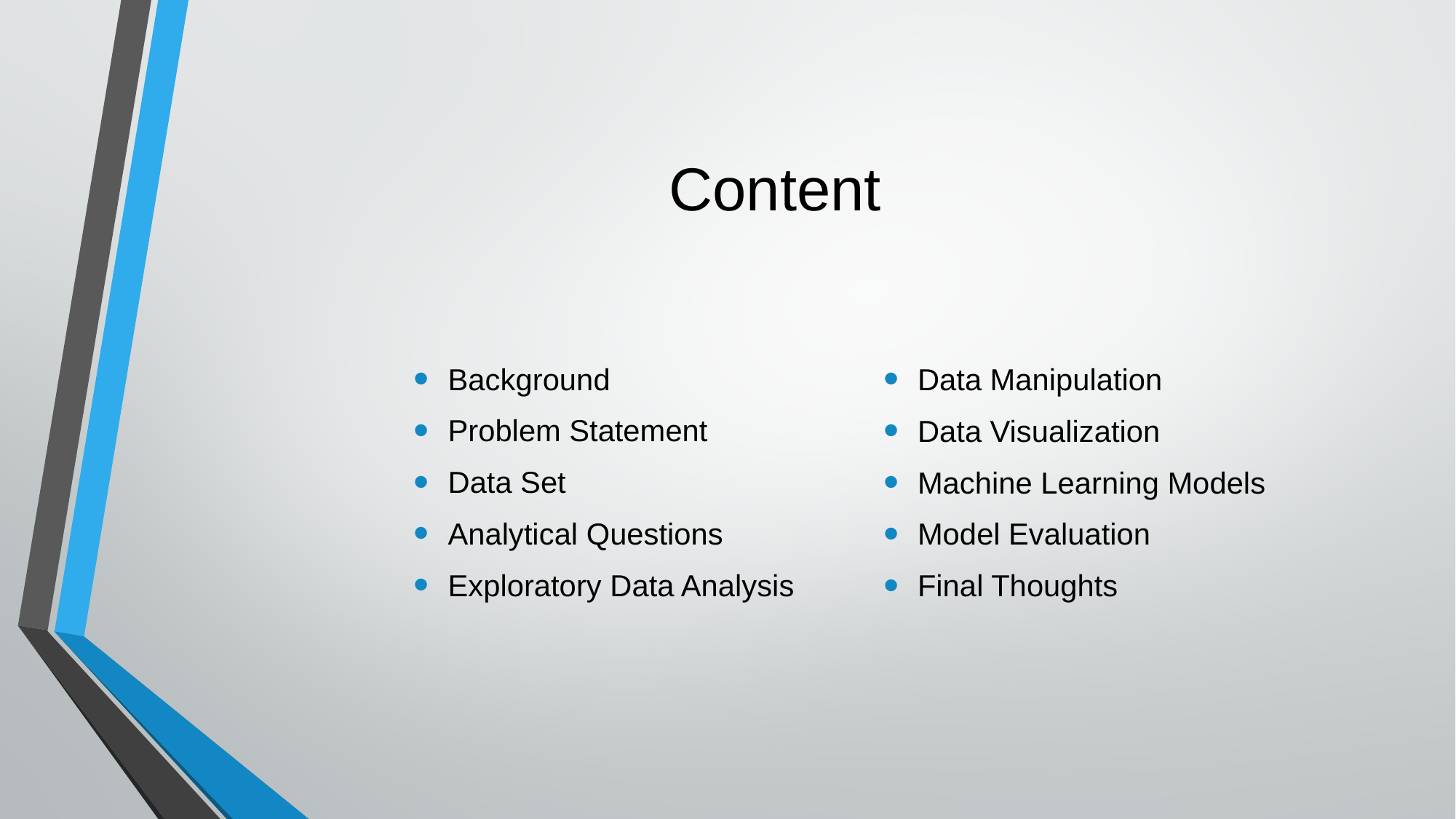

# Content
Background
Problem Statement
Data Set
Analytical Questions
Exploratory Data Analysis

Data Manipulation
Data Visualization
Machine Learning Models
Model Evaluation
Final Thoughts